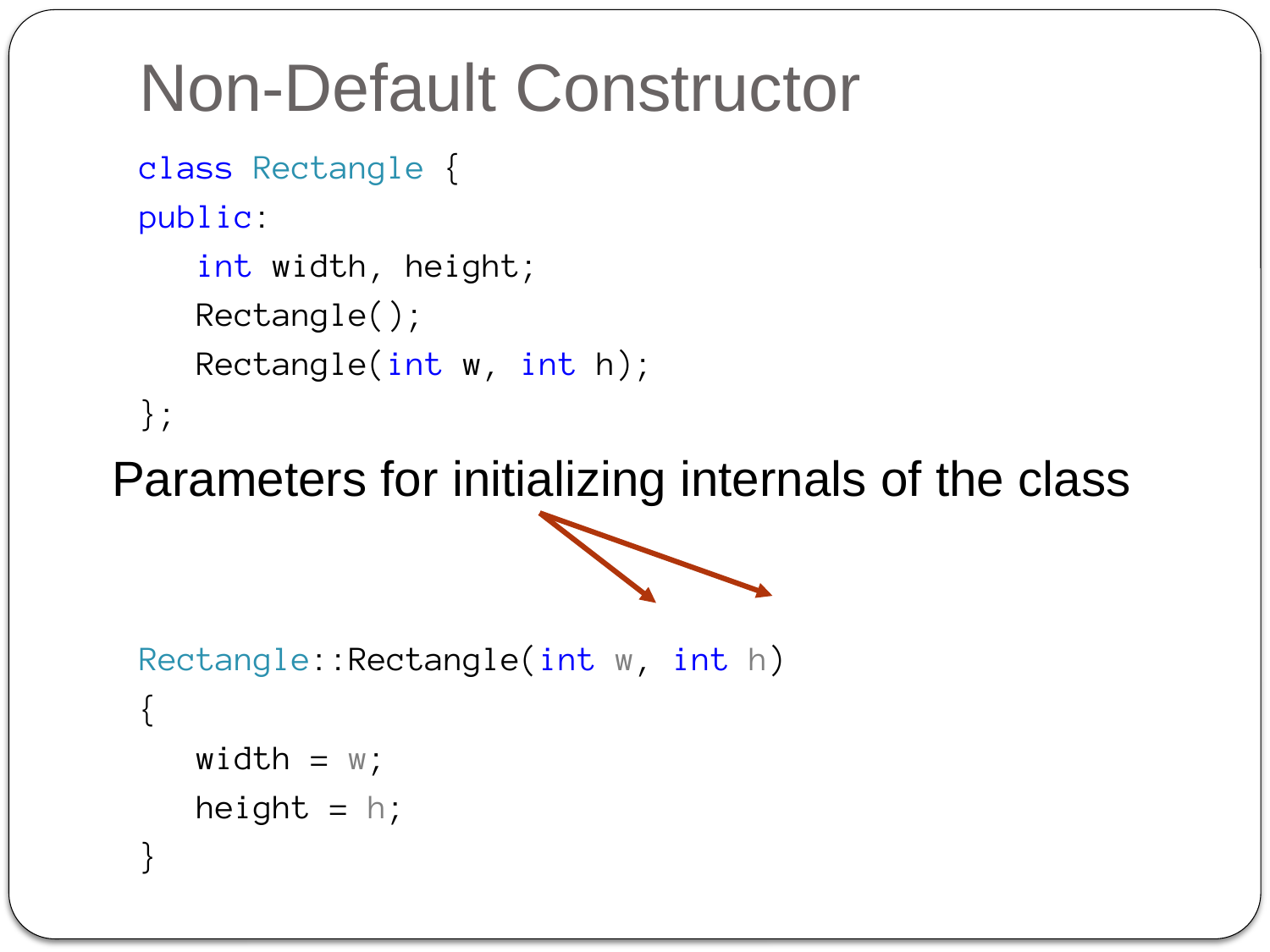

# Non-Default Constructor
class Rectangle {
public:
   int width, height;
   Rectangle();
   Rectangle(int w, int h);
};

Rectangle::Rectangle(int w, int h)
{
   width = w;
   height = h;
}
Parameters for initializing internals of the class